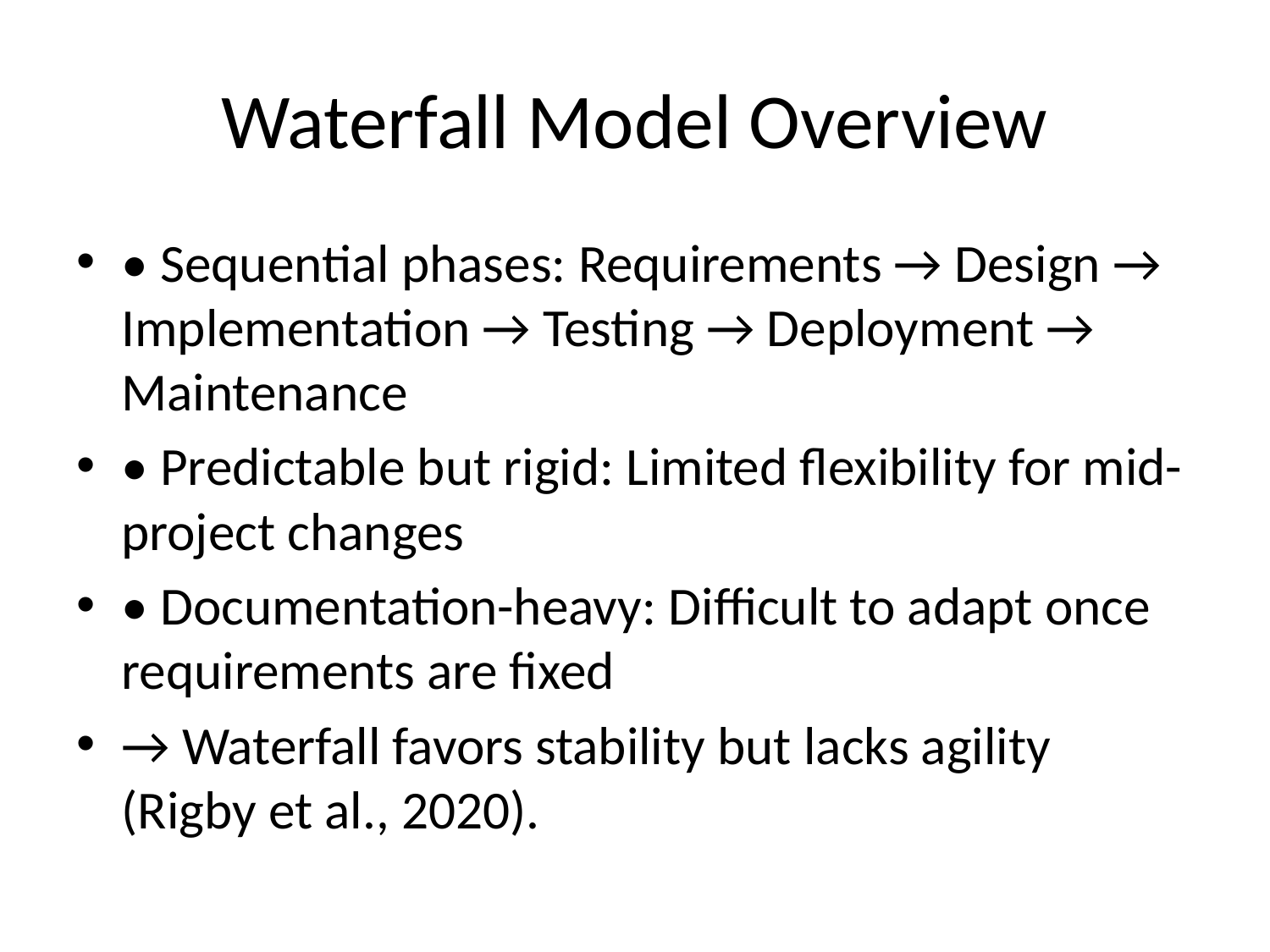

# Waterfall Model Overview
• Sequential phases: Requirements → Design → Implementation → Testing → Deployment → Maintenance
• Predictable but rigid: Limited flexibility for mid-project changes
• Documentation-heavy: Difficult to adapt once requirements are fixed
→ Waterfall favors stability but lacks agility (Rigby et al., 2020).